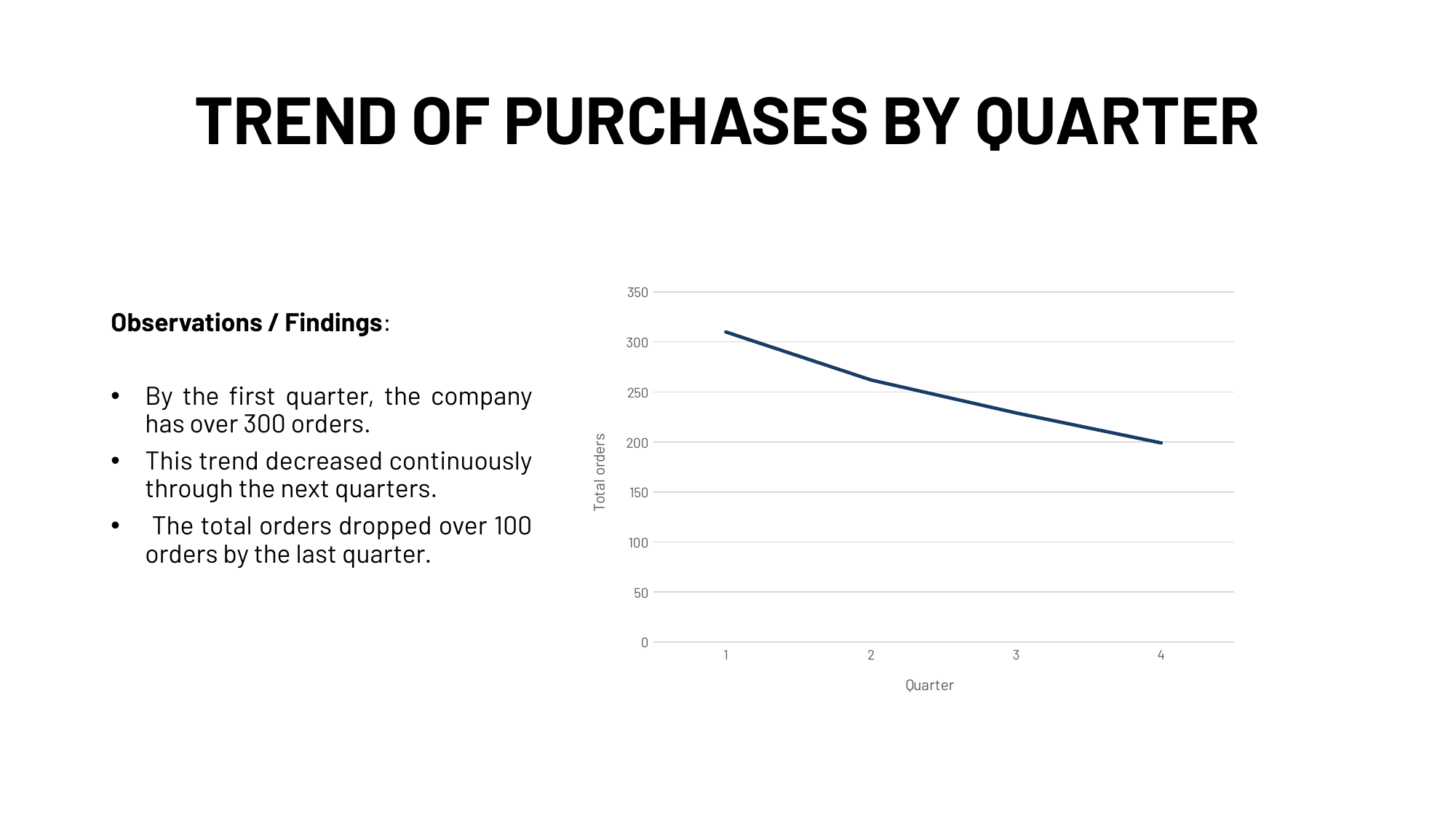

# TREND OF PURCHASES BY QUARTER

### Chart

| Category | Total_orders |
|---|---|
Observations / Findings:

By the first quarter, the company has over 300 orders.
This trend decreased continuously through the next quarters.
 The total orders dropped over 100 orders by the last quarter.